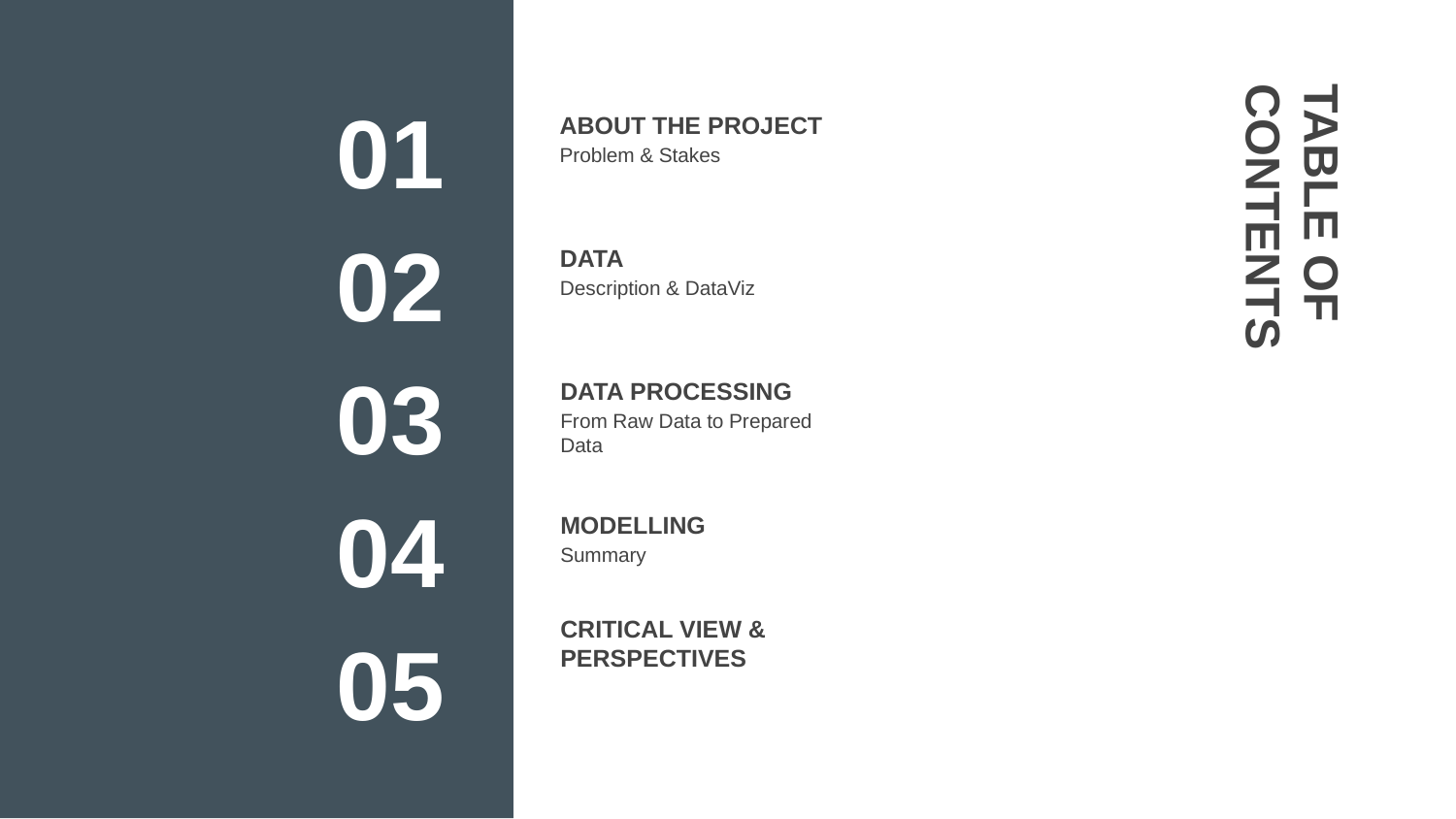

# ABOUT THE PROJECT
01
Problem & Stakes

DATA
02
Description & DataViz
TABLE OF CONTENTS
DATA PROCESSING
03
From Raw Data to Prepared Data
MODELLING
04
Summary
CRITICAL VIEW & PERSPECTIVES
05